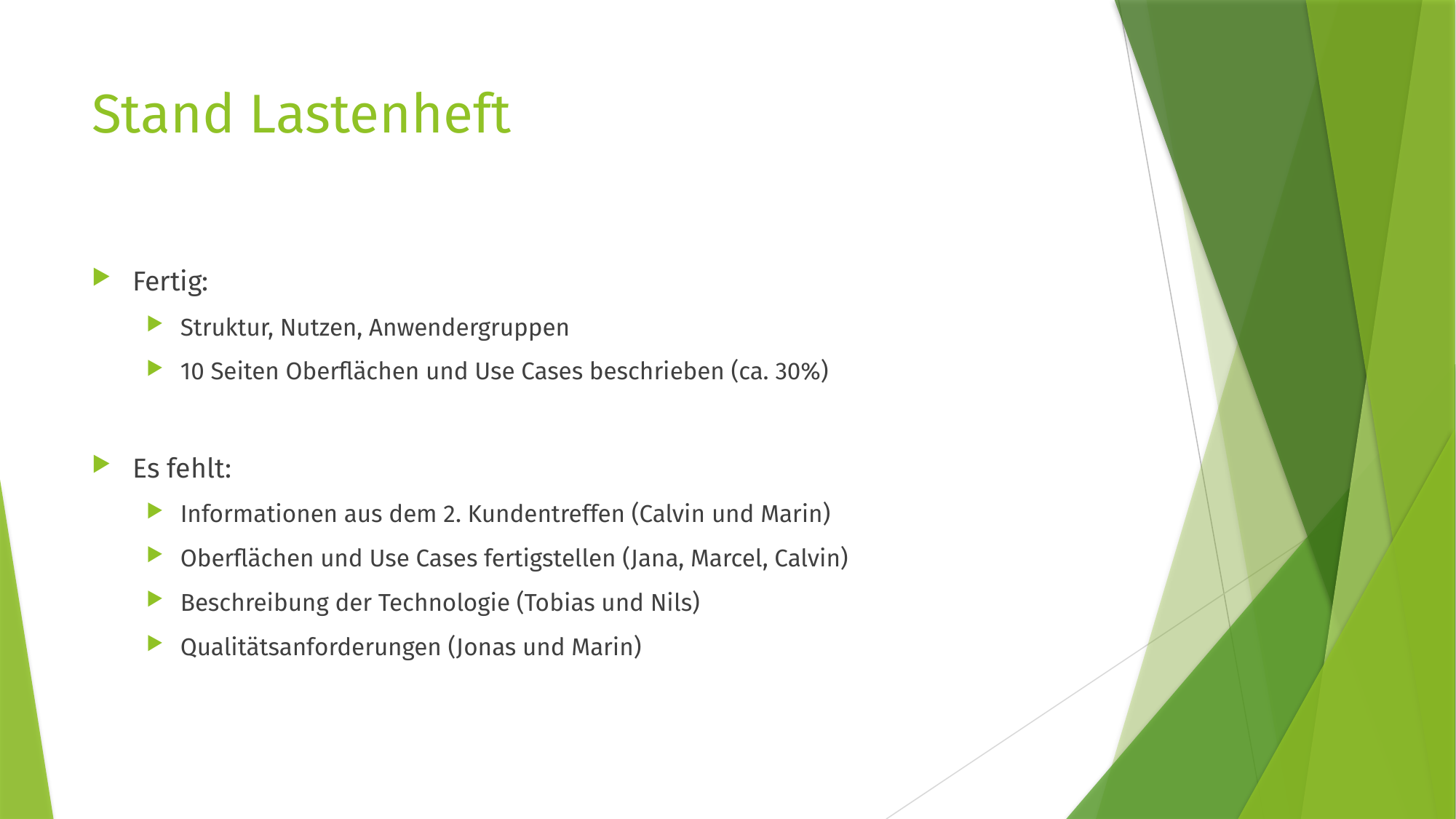

# Stand Lastenheft
Fertig:
Struktur, Nutzen, Anwendergruppen
10 Seiten Oberflächen und Use Cases beschrieben (ca. 30%)

Es fehlt:
Informationen aus dem 2. Kundentreffen (Calvin und Marin)
Oberflächen und Use Cases fertigstellen (Jana, Marcel, Calvin)
Beschreibung der Technologie (Tobias und Nils)
Qualitätsanforderungen (Jonas und Marin)